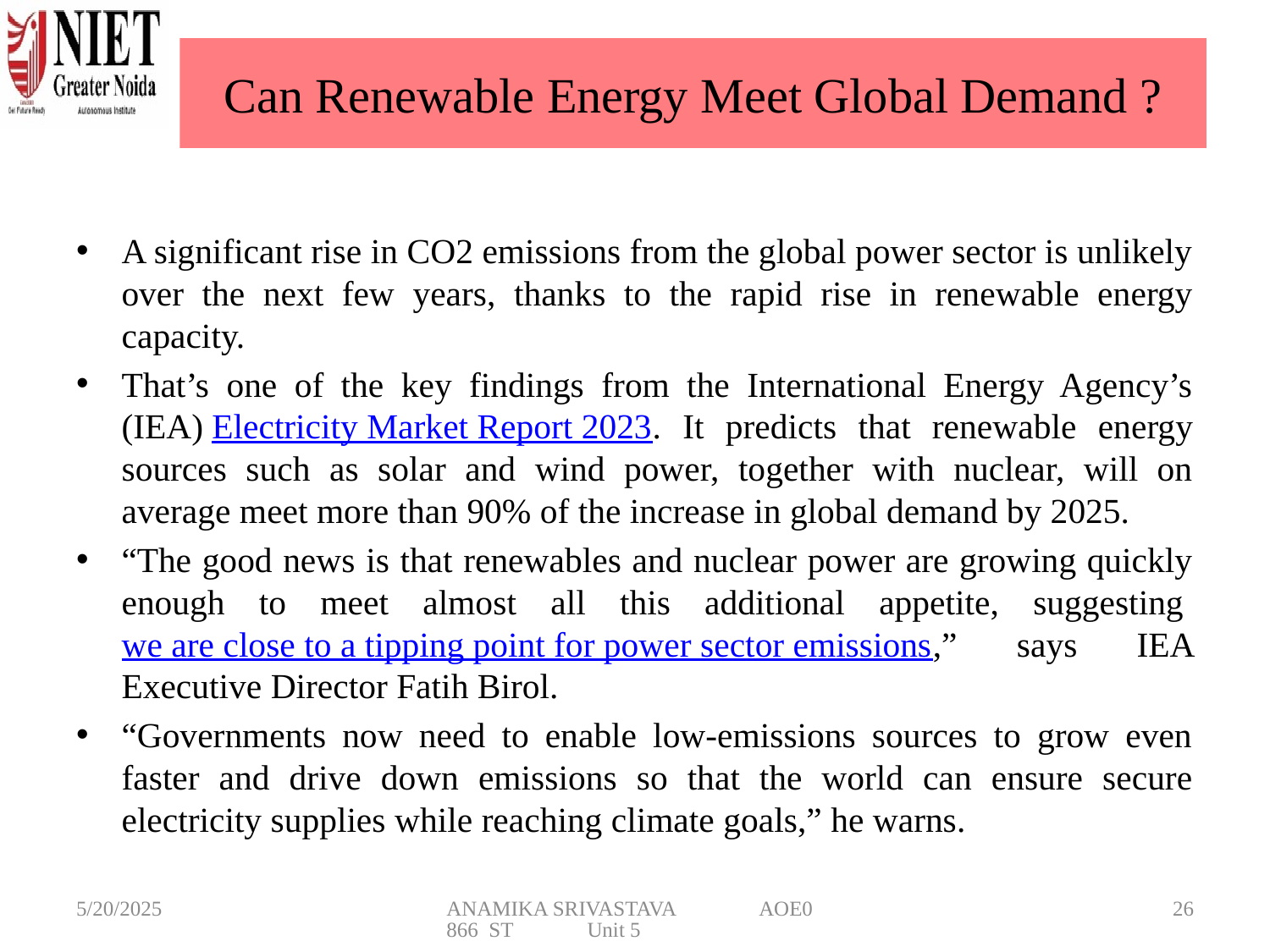

# Can Renewable Energy Meet Global Demand ?
A significant rise in CO2 emissions from the global power sector is unlikely over the next few years, thanks to the rapid rise in renewable energy capacity.
That’s one of the key findings from the International Energy Agency’s (IEA) Electricity Market Report 2023. It predicts that renewable energy sources such as solar and wind power, together with nuclear, will on average meet more than 90% of the increase in global demand by 2025.
“The good news is that renewables and nuclear power are growing quickly enough to meet almost all this additional appetite, suggesting we are close to a tipping point for power sector emissions,” says IEA Executive Director Fatih Birol.
“Governments now need to enable low-emissions sources to grow even faster and drive down emissions so that the world can ensure secure electricity supplies while reaching climate goals,” he warns.

5/20/2025
ANAMIKA SRIVASTAVA                AOE0866  ST              Unit 5
26